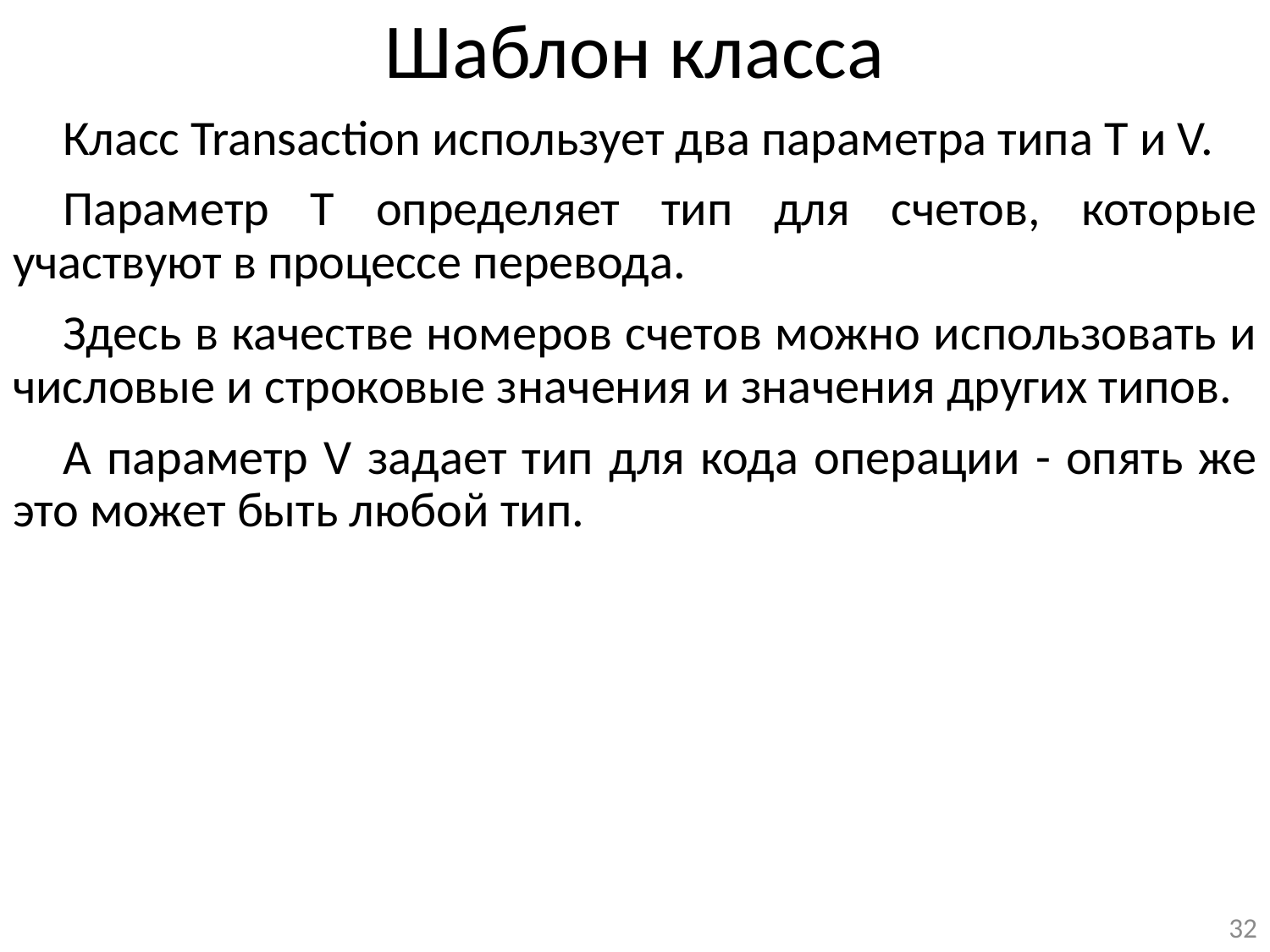

# Шаблон класса
Класс Transaction использует два параметра типа T и V.
Параметр T определяет тип для счетов, которые участвуют в процессе перевода.
Здесь в качестве номеров счетов можно использовать и числовые и строковые значения и значения других типов.
А параметр V задает тип для кода операции - опять же это может быть любой тип.
32